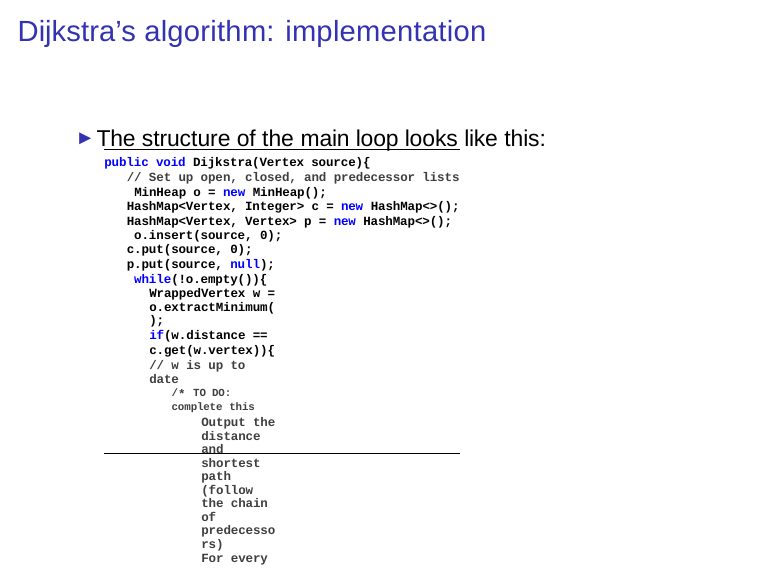

# Dijkstra’s algorithm: implementation
► The structure of the main loop looks like this:

public void Dijkstra(Vertex source){
// Set up open, closed, and predecessor lists  MinHeap o = new MinHeap();
HashMap<Vertex, Integer> c = new HashMap<>();
HashMap<Vertex, Vertex> p = new HashMap<>();  o.insert(source, 0);
c.put(source, 0);
p.put(source, null);  while(!o.empty()){
WrappedVertex w = o.extractMinimum();
if(w.distance == c.get(w.vertex)){ // w is up to date
/* TO DO: complete this
Output the distance and shortest path (follow the chain of predecessors)
For every edge e out of w.vertex,
check if e gives a new shortest path to its target
update lists if yes
*/
}
}
}